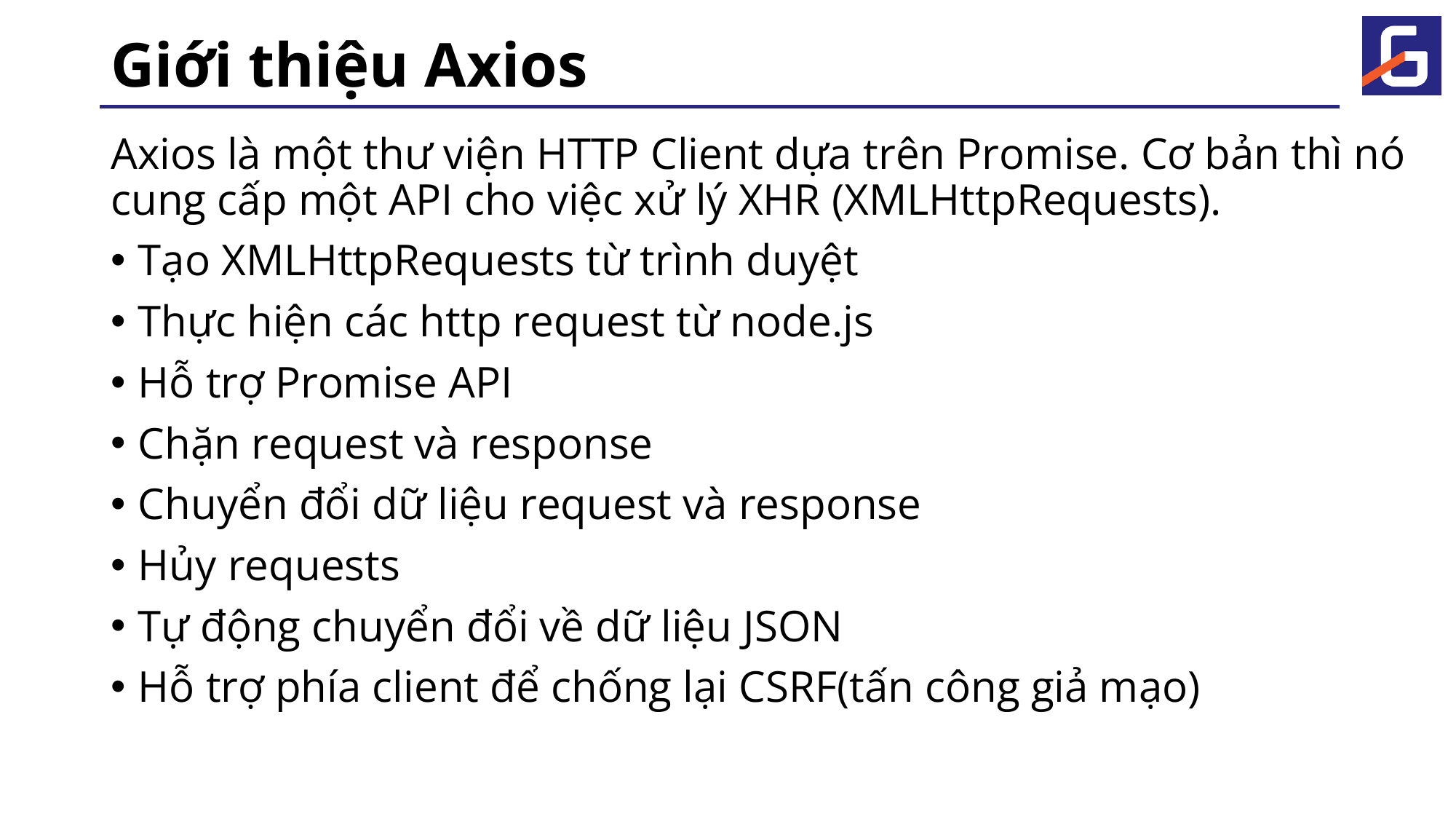

# Giới thiệu Axios
Axios là một thư viện HTTP Client dựa trên Promise. Cơ bản thì nó cung cấp một API cho việc xử lý XHR (XMLHttpRequests).
Tạo XMLHttpRequests từ trình duyệt
Thực hiện các http request từ node.js
Hỗ trợ Promise API
Chặn request và response
Chuyển đổi dữ liệu request và response
Hủy requests
Tự động chuyển đổi về dữ liệu JSON
Hỗ trợ phía client để chống lại CSRF(tấn công giả mạo)